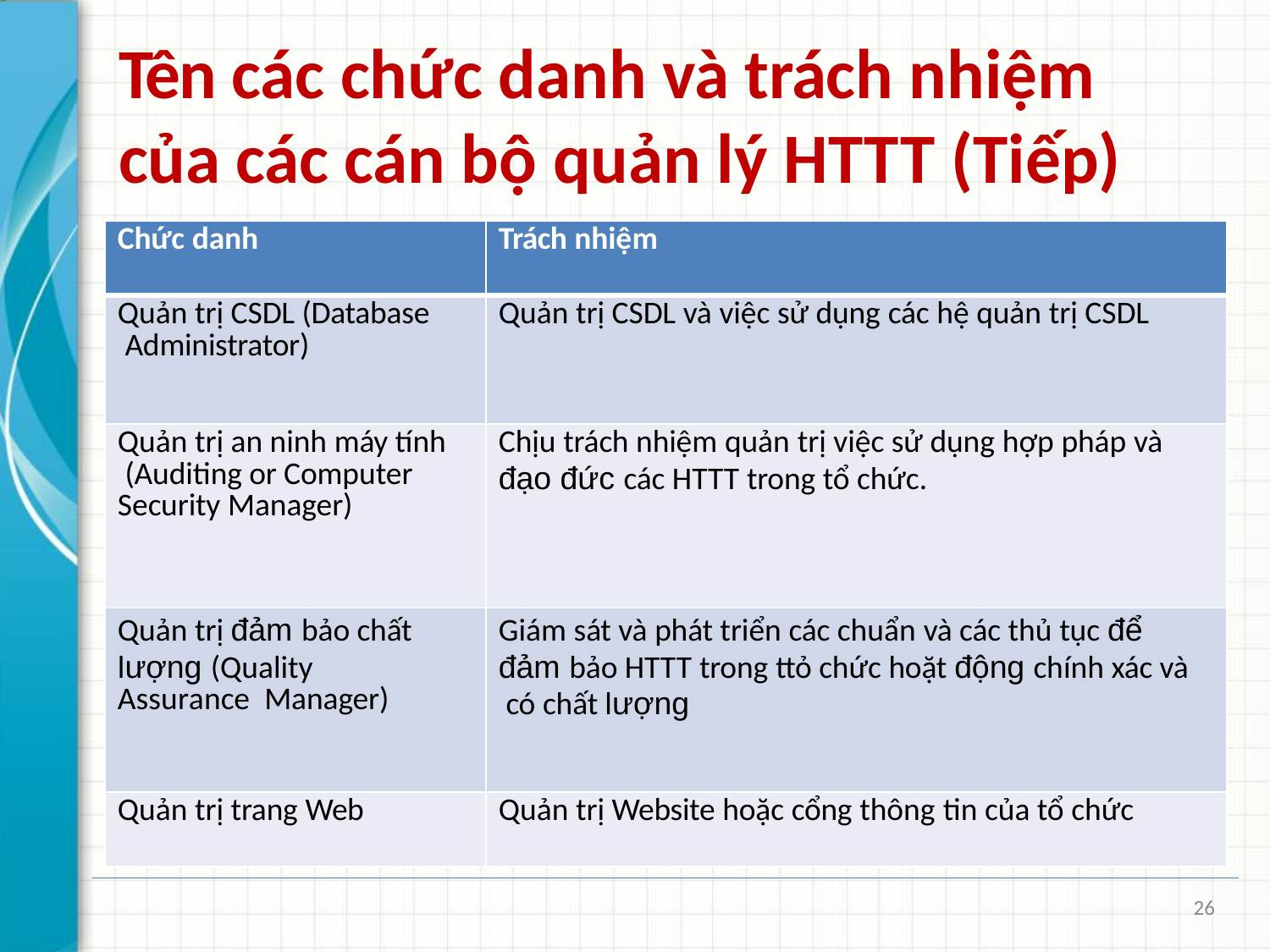

# Tên các chức danh và trách nhiệm  của các cán bộ quản lý HTTT (Tiếp)
| Chức danh | Trách nhiệm |
| --- | --- |
| Quản trị CSDL (Database Administrator) | Quản trị CSDL và việc sử dụng các hệ quản trị CSDL |
| Quản trị an ninh máy tính (Auditing or Computer Security Manager) | Chịu trách nhiệm quản trị việc sử dụng hợp pháp và đạo đức các HTTT trong tổ chức. |
| Quản trị đảm bảo chất lượng (Quality Assurance Manager) | Giám sát và phát triển các chuẩn và các thủ tục để đảm bảo HTTT trong ttỏ chức hoặt động chính xác và có chất lượng |
| Quản trị trang Web | Quản trị Website hoặc cổng thông tin của tổ chức |

26